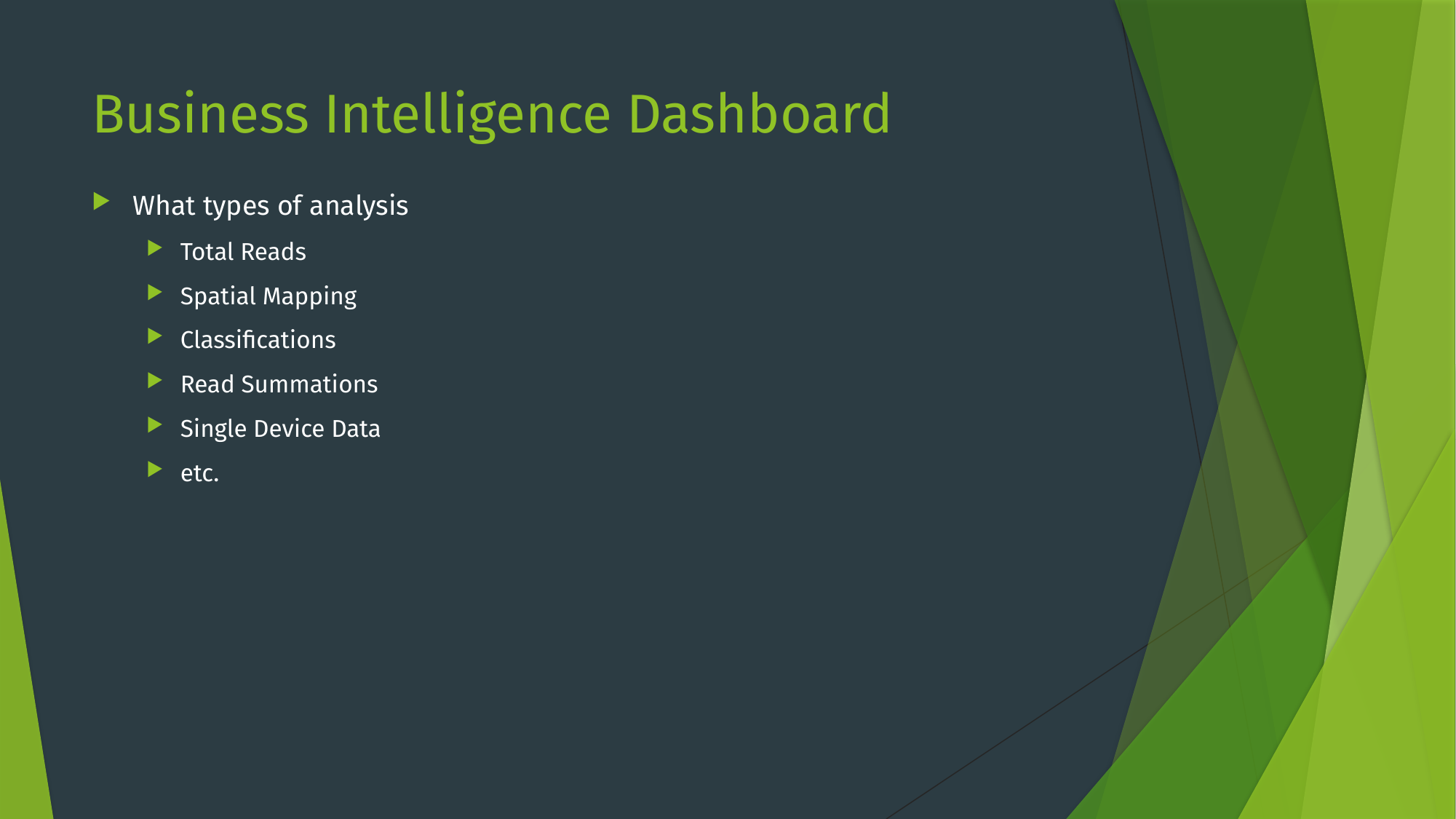

# Business Intelligence Dashboard
What types of analysis
Total Reads
Spatial Mapping
Classifications
Read Summations
Single Device Data
etc.